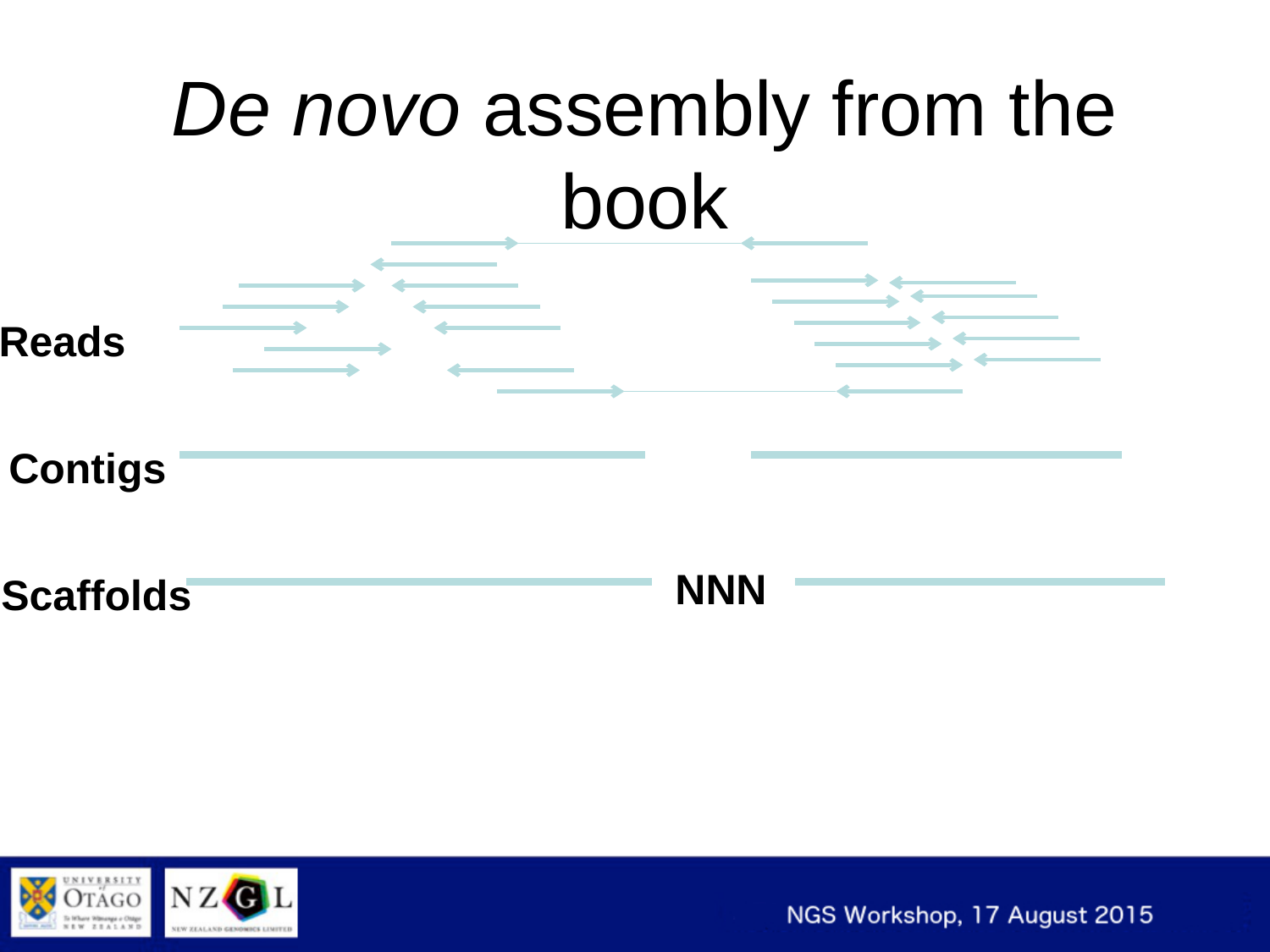

# De novo assembly from the book
Reads
Contigs
NNN
Scaffolds